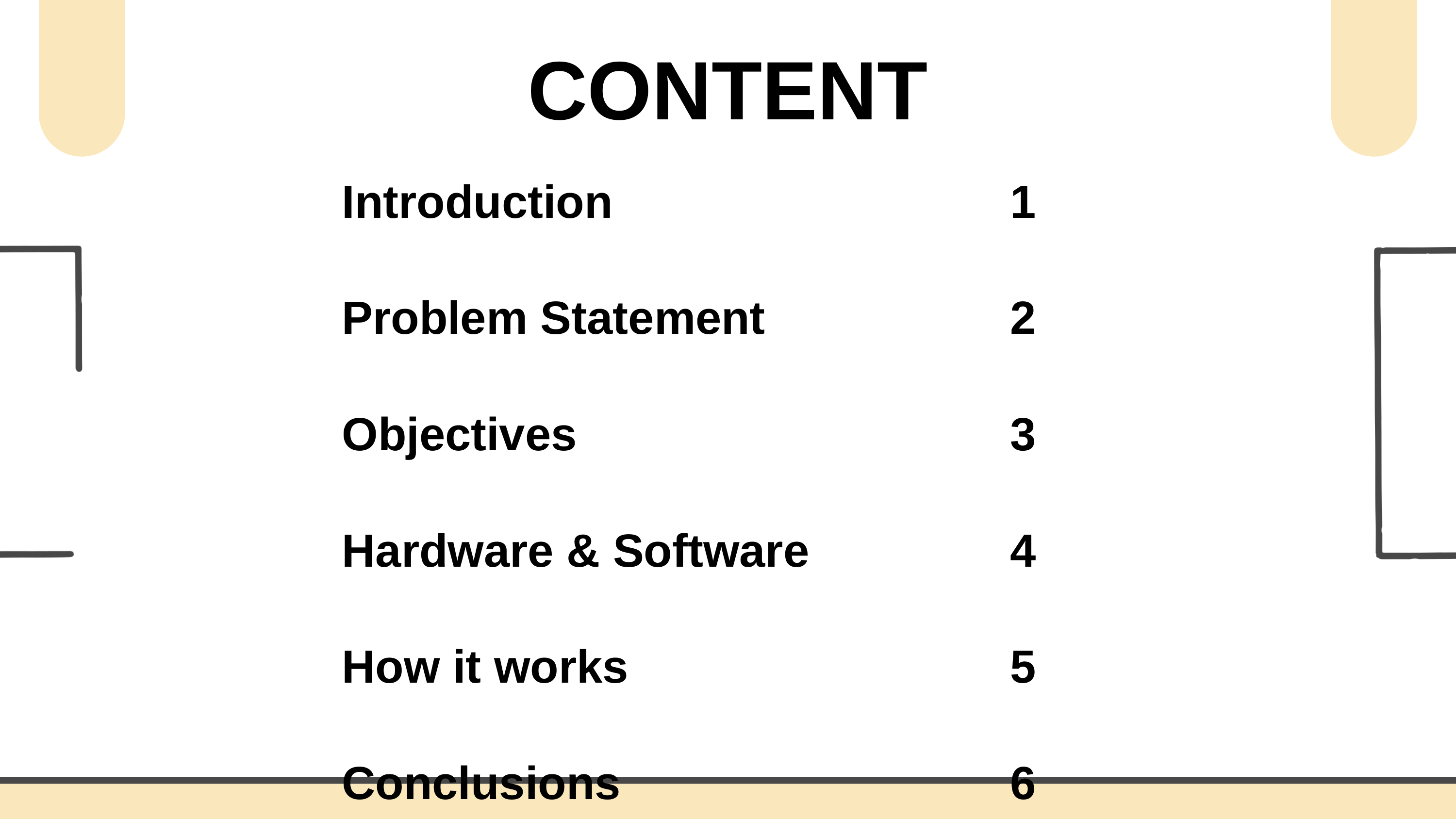

CONTENT
Introduction
Problem Statement
Objectives
Hardware & Software
How it works
Conclusions
1
2
3
4
5
6